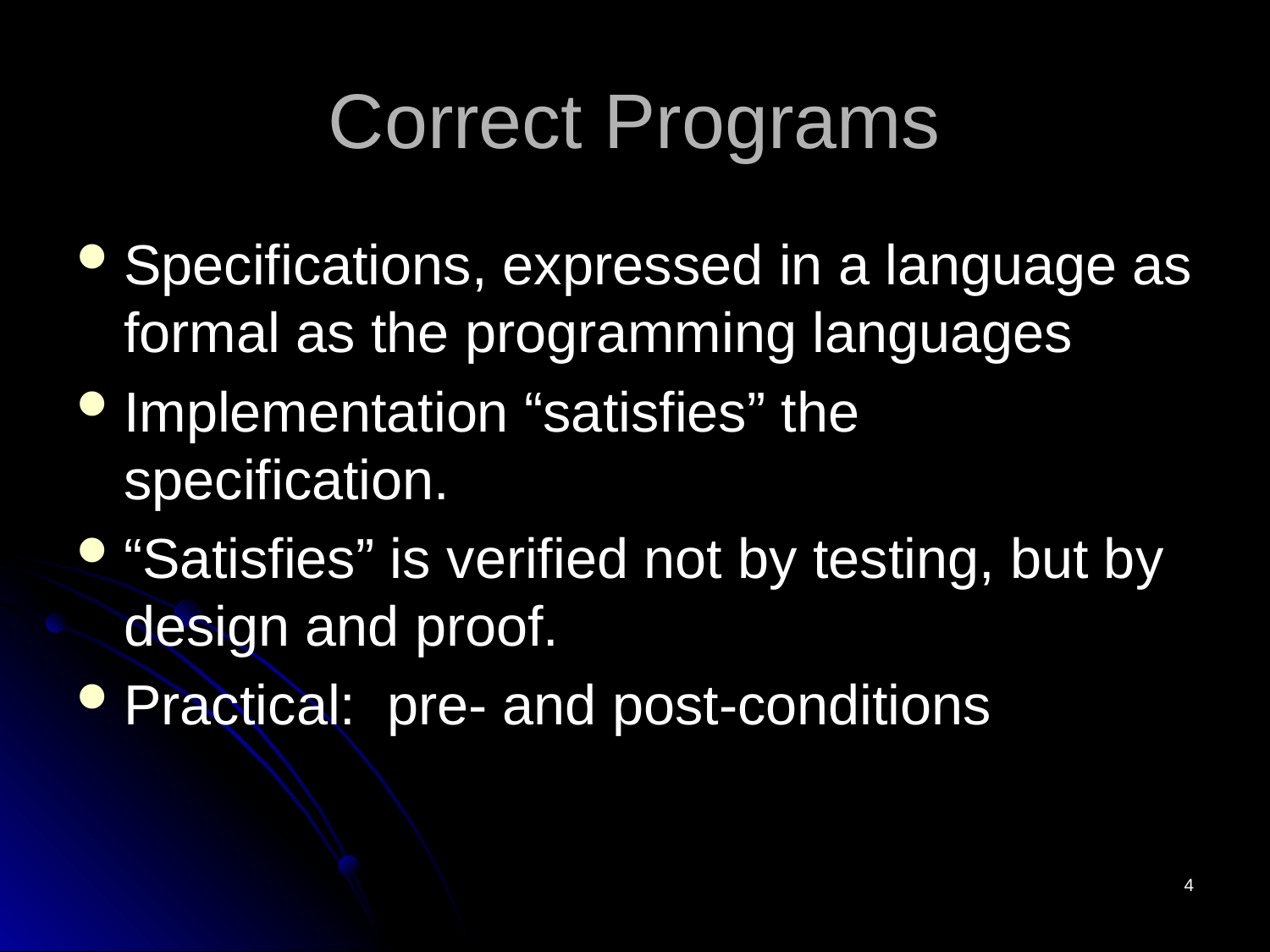

# Correct Programs
Specifications, expressed in a language as formal as the programming languages
Implementation “satisfies” the specification.
“Satisfies” is verified not by testing, but by design and proof.
Practical:  pre- and post-conditions
4